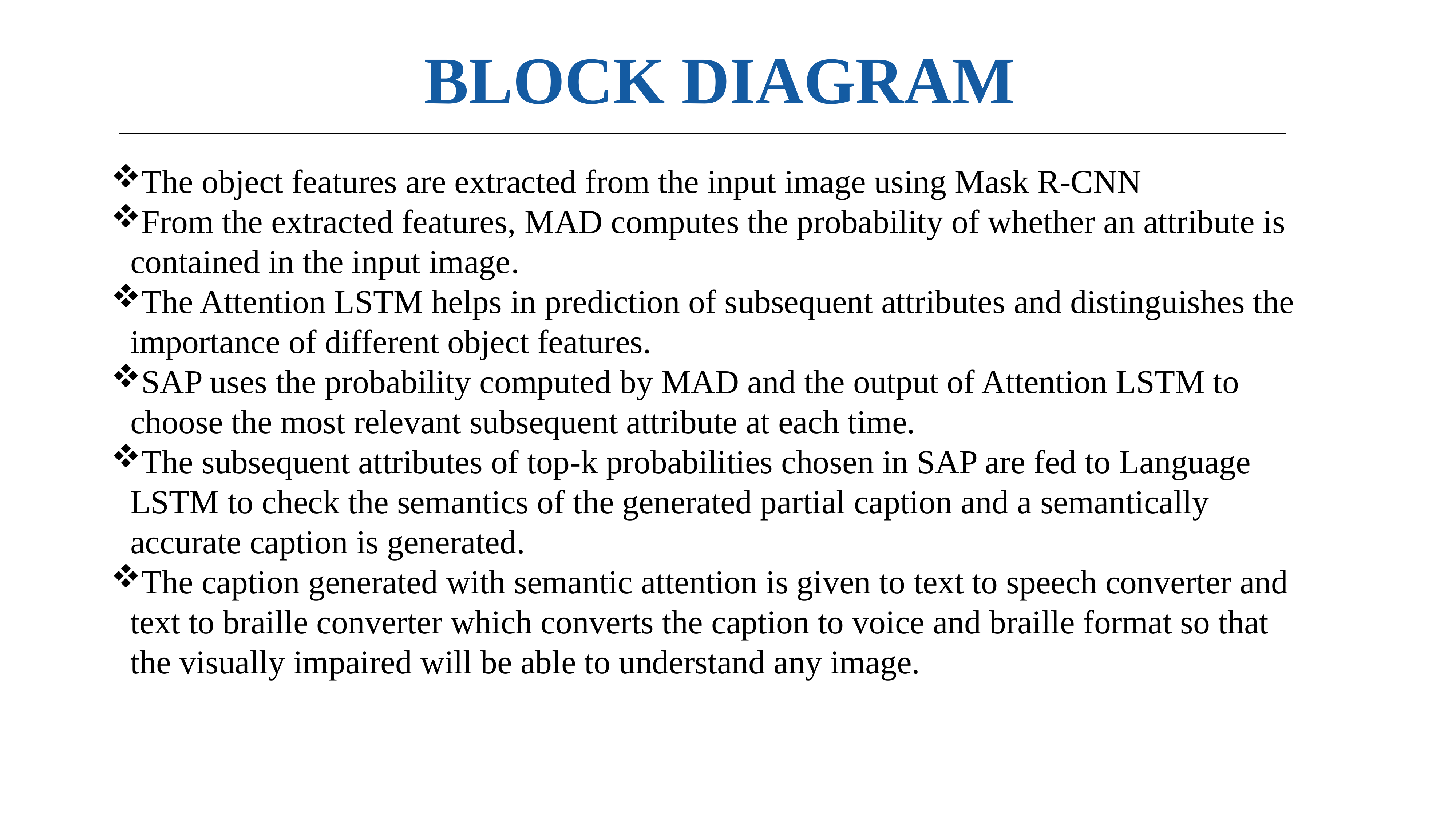

# BLOCK DIAGRAM

The object features are extracted from the input image using Mask R-CNN
From the extracted features, MAD computes the probability of whether an attribute is contained in the input image.
The Attention LSTM helps in prediction of subsequent attributes and distinguishes the importance of different object features.
SAP uses the probability computed by MAD and the output of Attention LSTM to choose the most relevant subsequent attribute at each time.
The subsequent attributes of top-k probabilities chosen in SAP are fed to Language LSTM to check the semantics of the generated partial caption and a semantically accurate caption is generated.
The caption generated with semantic attention is given to text to speech converter and text to braille converter which converts the caption to voice and braille format so that the visually impaired will be able to understand any image.